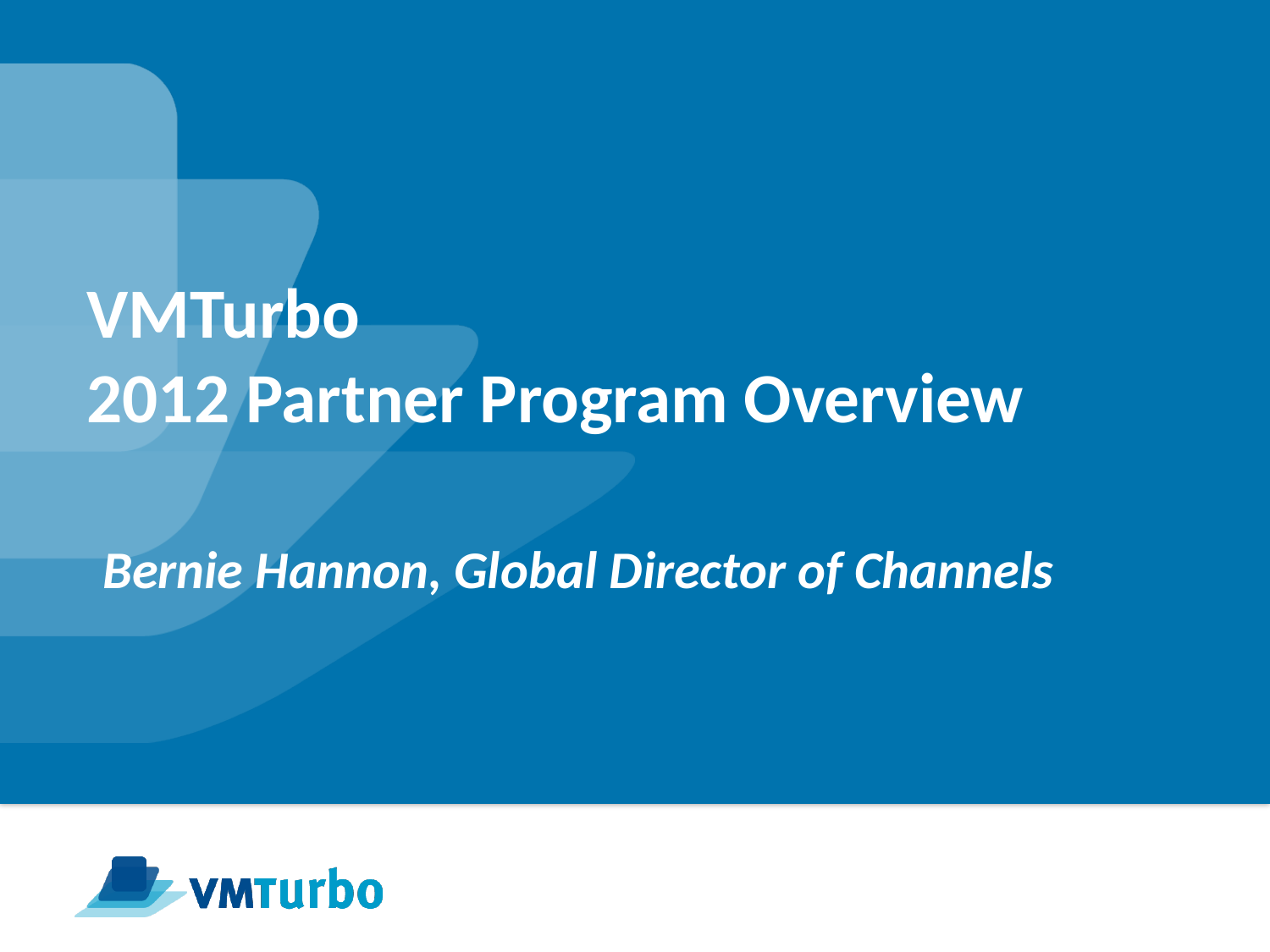

# VMTurbo 2012 Partner Program Overview
Bernie Hannon, Global Director of Channels